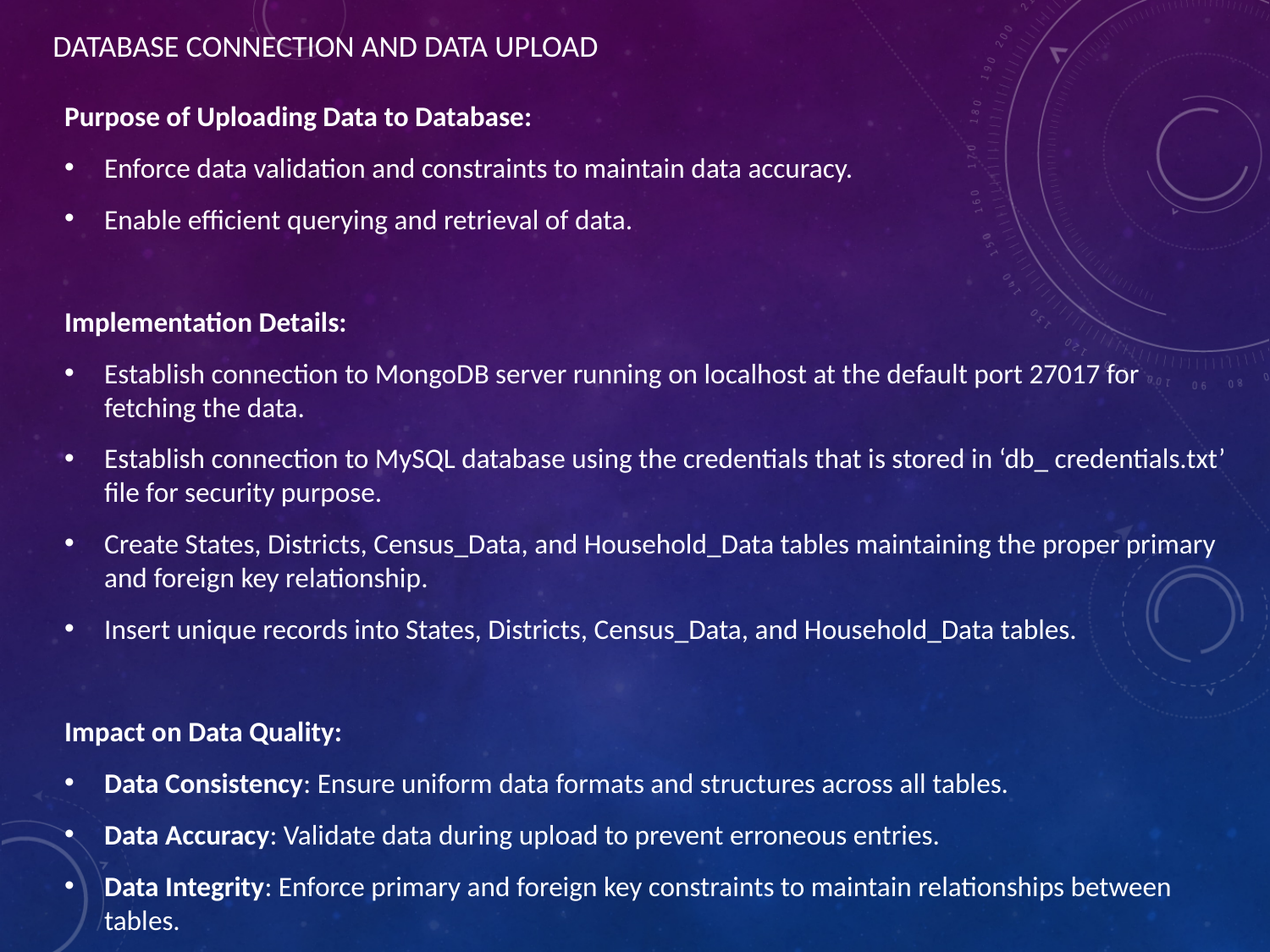

# Database connection and data upload
Purpose of Uploading Data to Database:
Enforce data validation and constraints to maintain data accuracy.
Enable efficient querying and retrieval of data.

Implementation Details:
Establish connection to MongoDB server running on localhost at the default port 27017 for fetching the data.
Establish connection to MySQL database using the credentials that is stored in ‘db_ credentials.txt’ file for security purpose.
Create States, Districts, Census_Data, and Household_Data tables maintaining the proper primary and foreign key relationship.
Insert unique records into States, Districts, Census_Data, and Household_Data tables.

Impact on Data Quality:
Data Consistency: Ensure uniform data formats and structures across all tables.
Data Accuracy: Validate data during upload to prevent erroneous entries.
Data Integrity: Enforce primary and foreign key constraints to maintain relationships between tables.